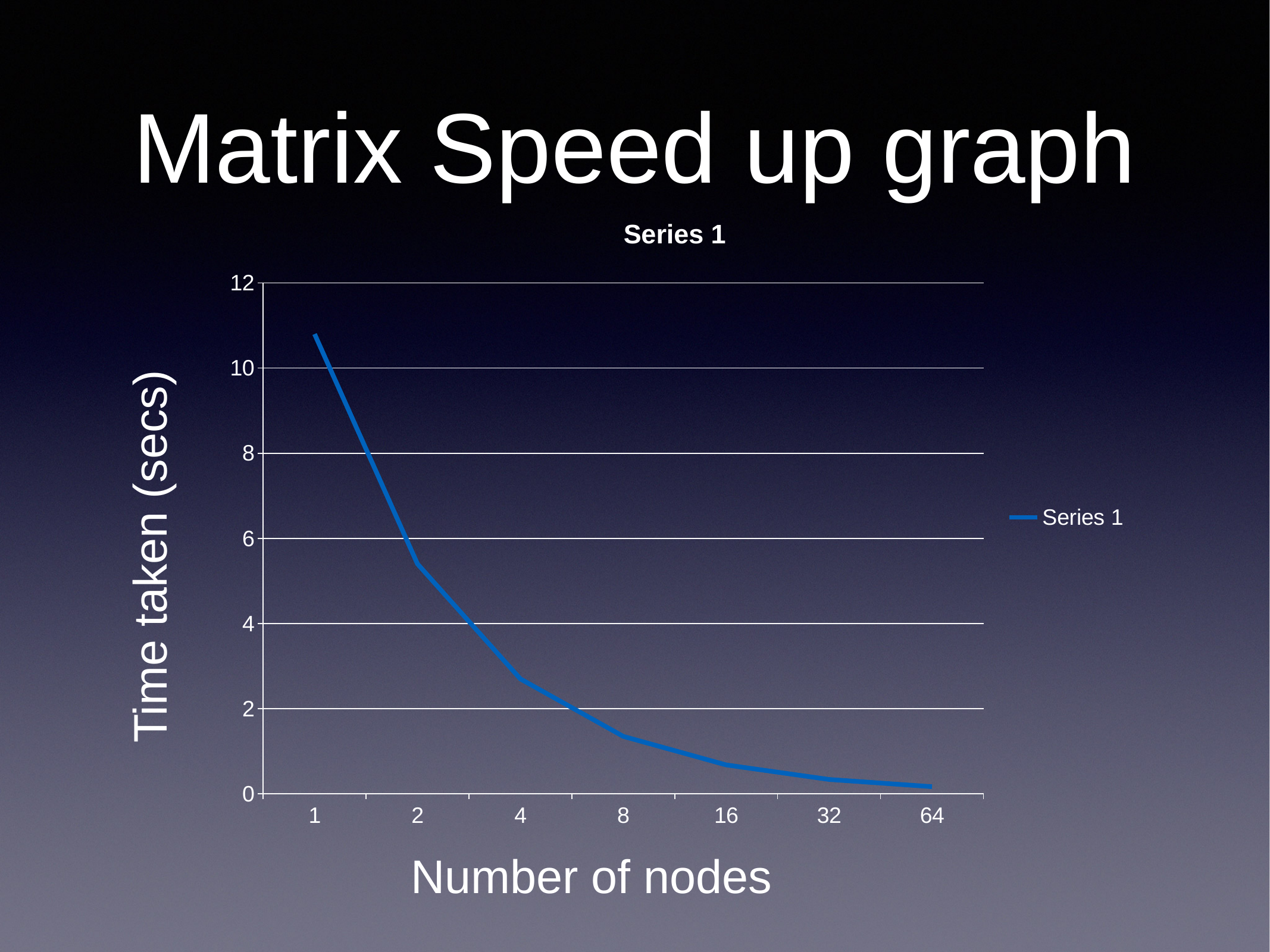

# Matrix Speed up graph

### Chart:

| Category | Series 1 |
|---|---|
| 1.0 | 10.8 |
| 2.0 | 5.4 |
| 4.0 | 2.7 |
| 8.0 | 1.35 |
| 16.0 | 0.68 |
| 32.0 | 0.338 |
| 64.0 | 0.1688 |
Time taken (secs)
Number of nodes